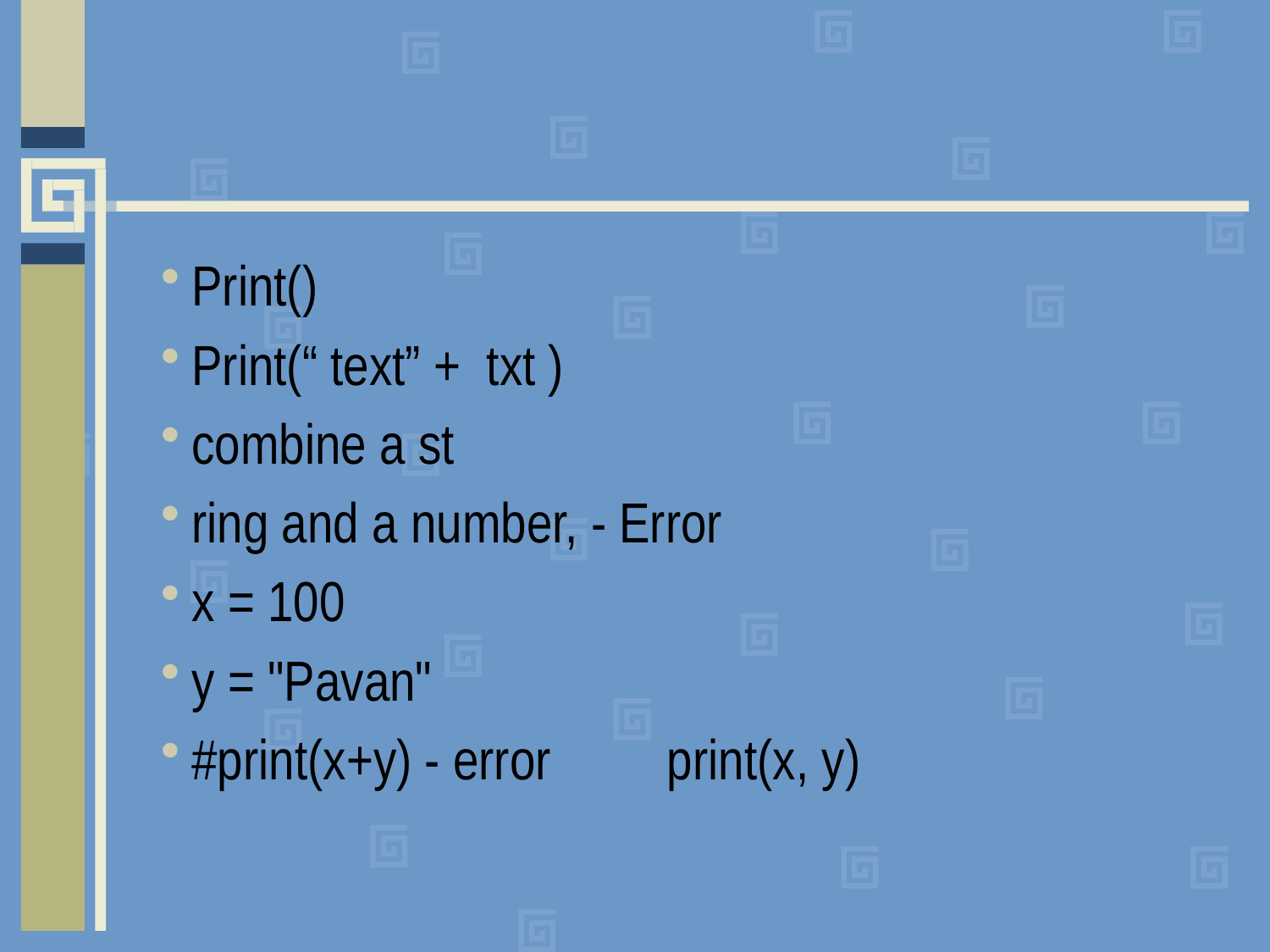

#
Print()
Print(“ text” +  txt )
combine a st
ring and a number, - Error
x = 100
y = "Pavan"
#print(x+y) - error         print(x, y)